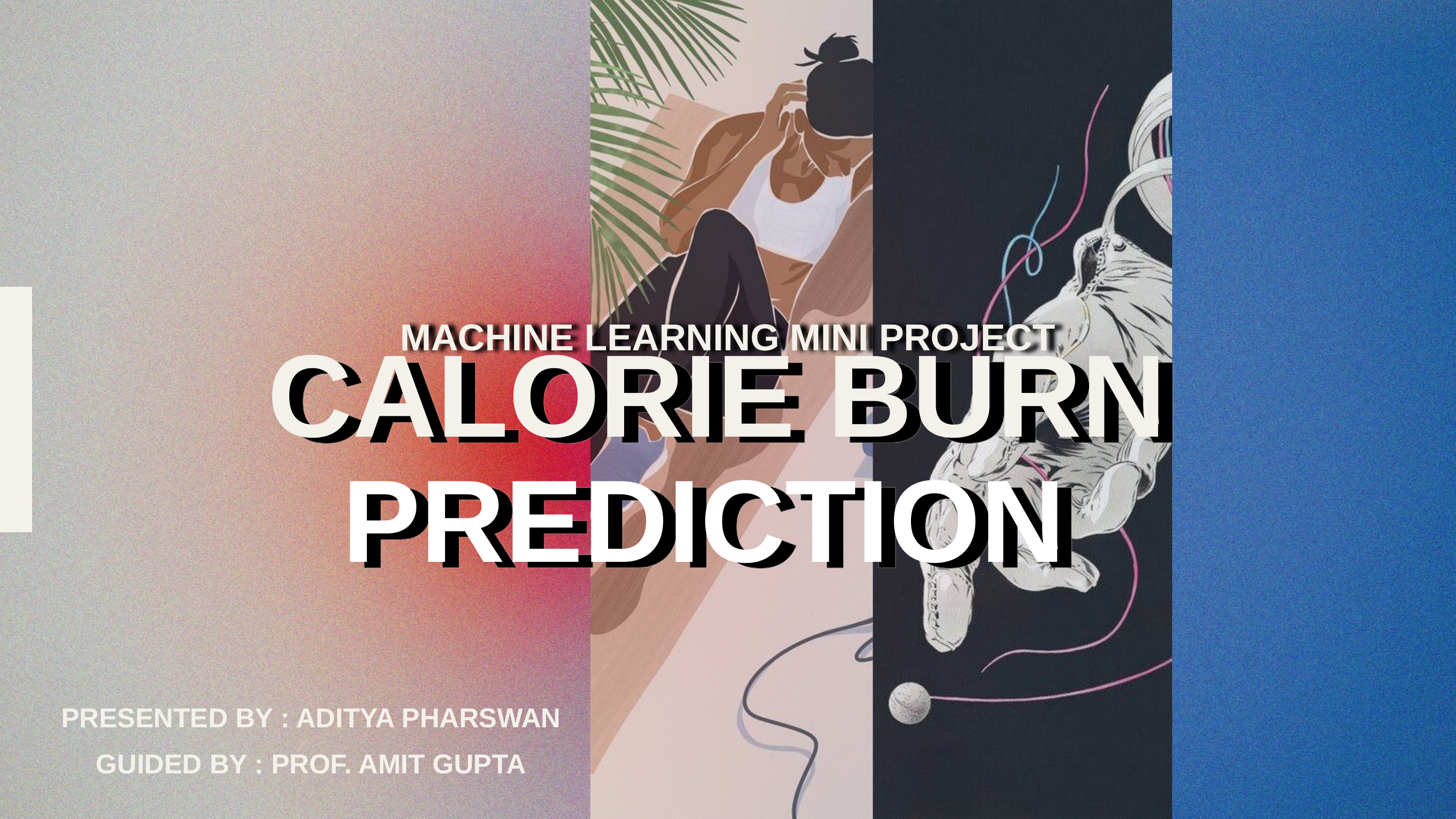

MACHINE LEARNING MINI PROJECT

CALORIE BURN PREDICTION
PRESENTED BY : ADITYA PHARSWAN
GUIDED BY : PROF. AMIT GUPTA